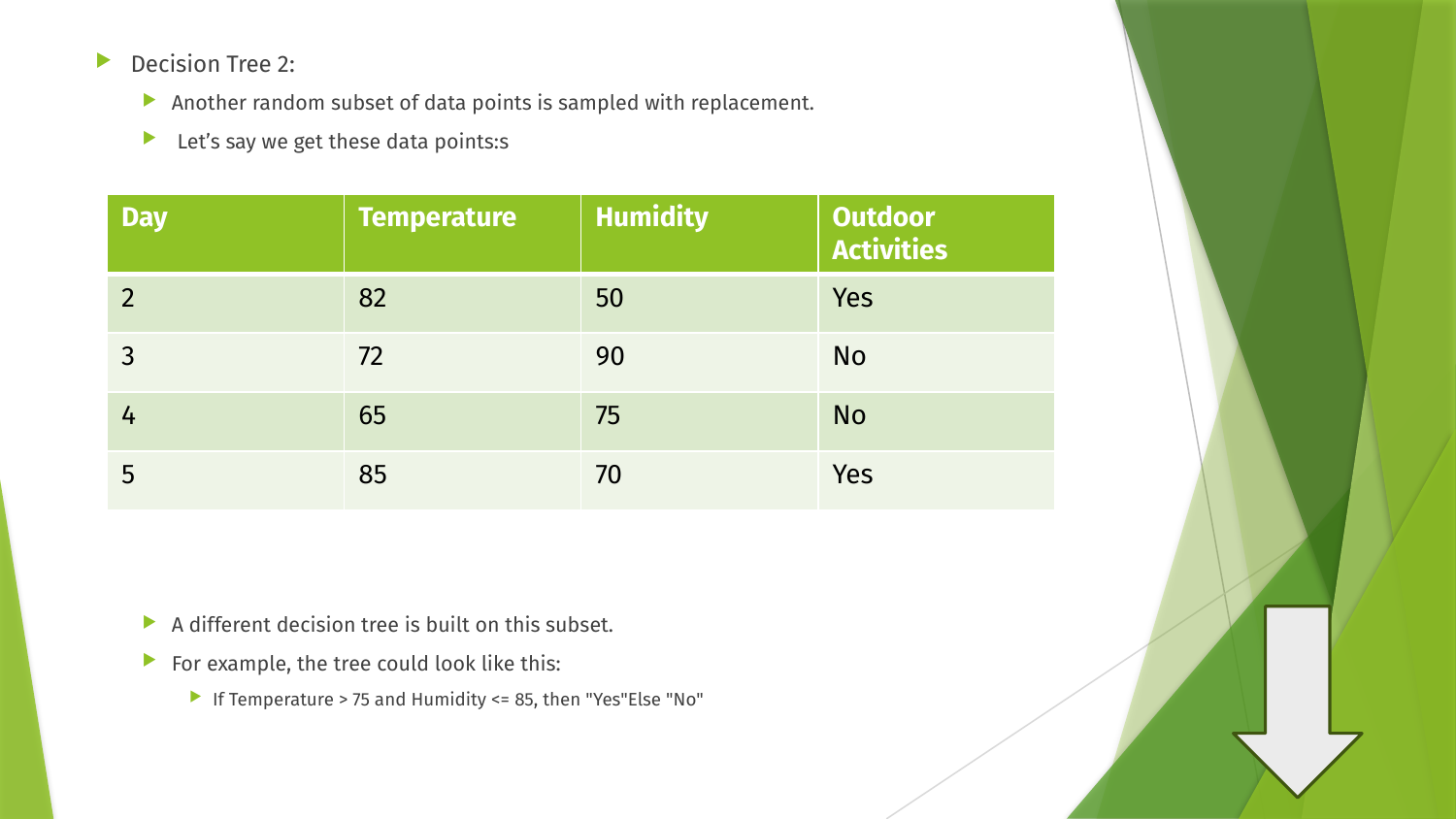

Decision Tree 2:
Another random subset of data points is sampled with replacement.
 Let’s say we get these data points:s

A different decision tree is built on this subset.
For example, the tree could look like this:
If Temperature > 75 and Humidity <= 85, then "Yes"Else "No"
| Day | Temperature | Humidity | Outdoor Activities |
| --- | --- | --- | --- |
| 2 | 82 | 50 | Yes |
| 3 | 72 | 90 | No |
| 4 | 65 | 75 | No |
| 5 | 85 | 70 | Yes |